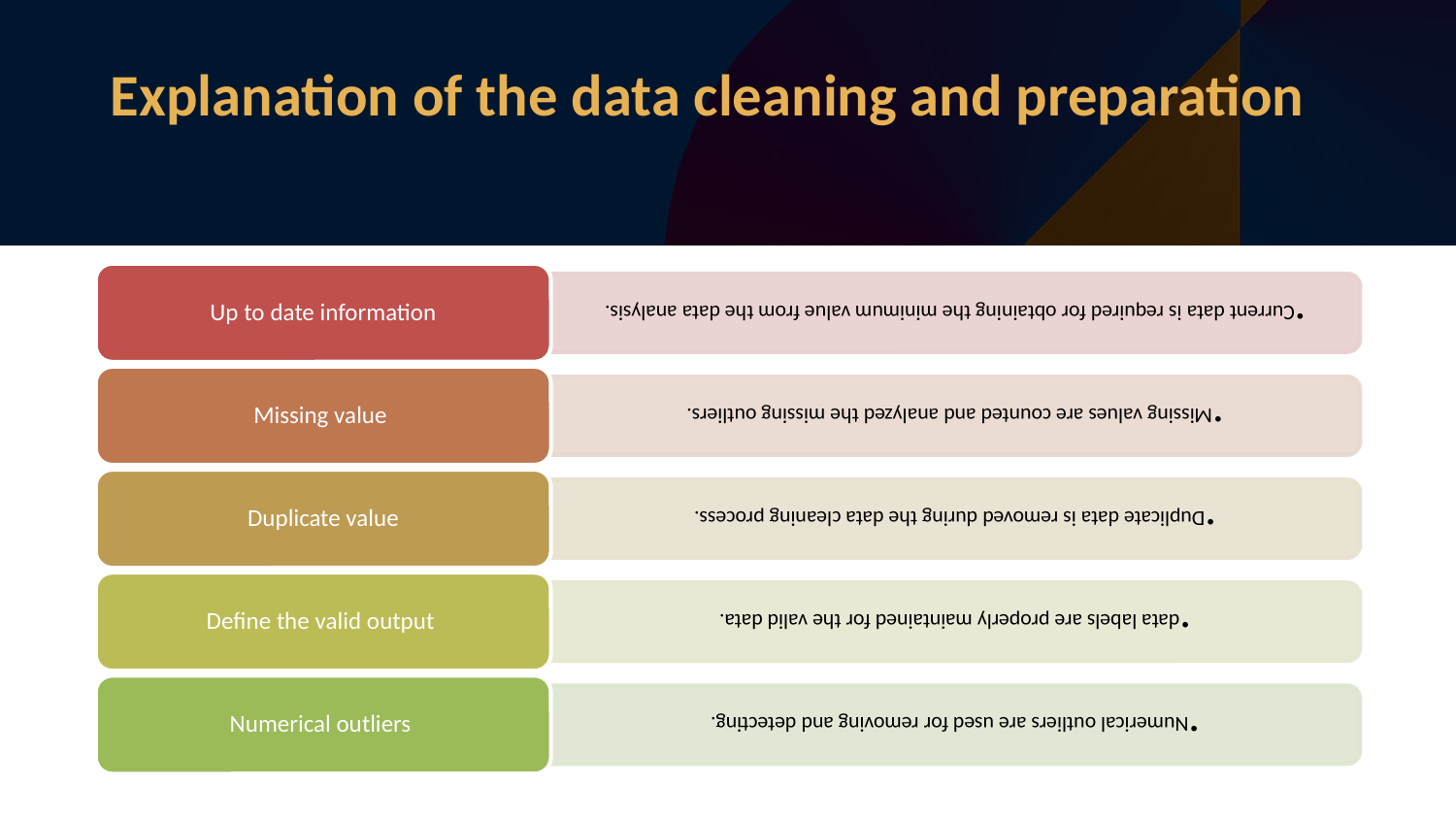

# Explanation of the data cleaning and preparation
Current data is required for obtaining the minimum value from the data analysis.
Up to date information
Missing values are counted and analyzed the missing outliers.
Missing value
Duplicate data is removed during the data cleaning process.
Duplicate value
data labels are properly maintained for the valid data.
Define the valid output
Numerical outliers are used for removing and detecting.
Numerical outliers